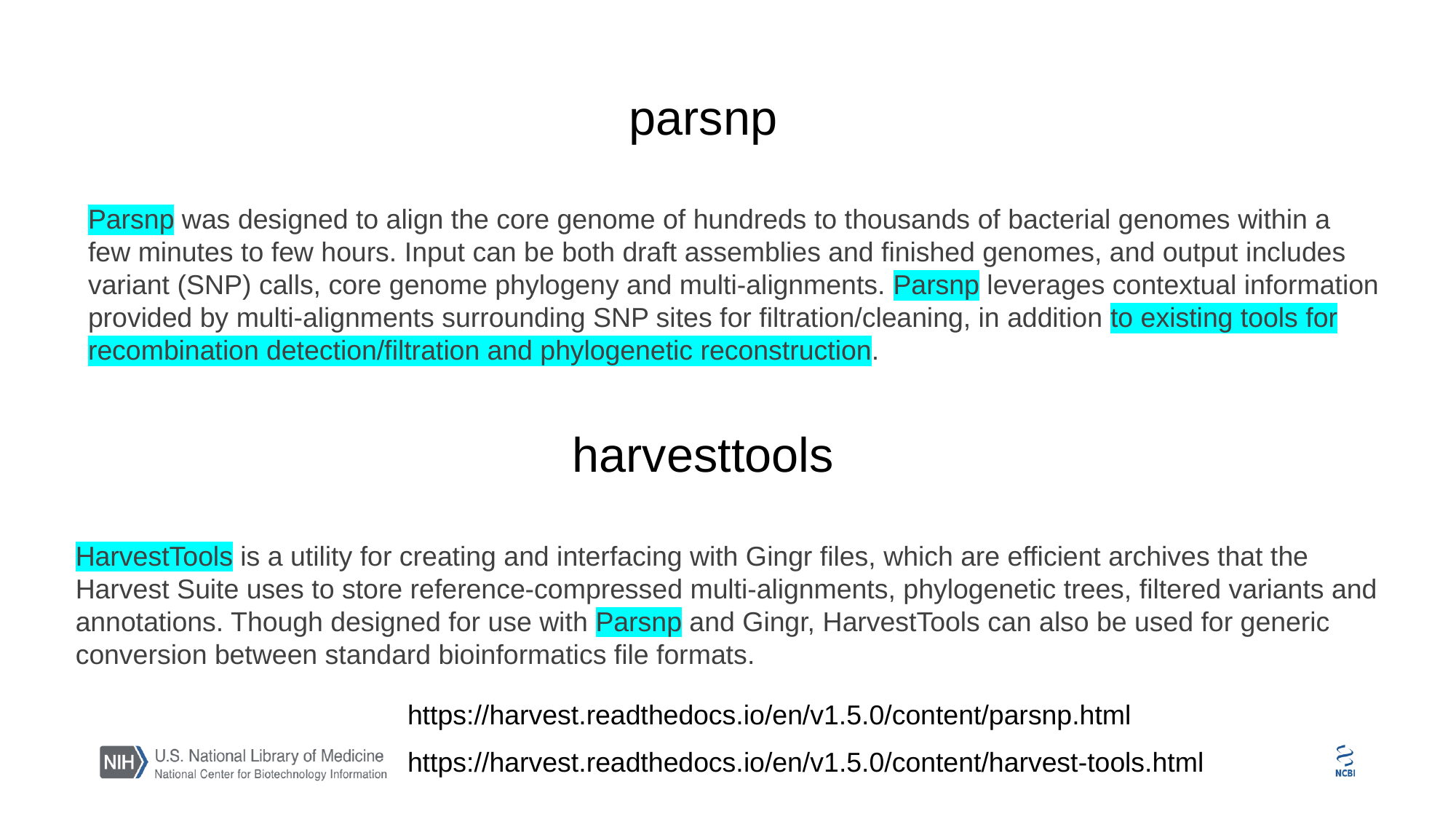

parsnp
Parsnp was designed to align the core genome of hundreds to thousands of bacterial genomes within a few minutes to few hours. Input can be both draft assemblies and finished genomes, and output includes variant (SNP) calls, core genome phylogeny and multi-alignments. Parsnp leverages contextual information provided by multi-alignments surrounding SNP sites for filtration/cleaning, in addition to existing tools for recombination detection/filtration and phylogenetic reconstruction.
harvesttools
HarvestTools is a utility for creating and interfacing with Gingr files, which are efficient archives that the Harvest Suite uses to store reference-compressed multi-alignments, phylogenetic trees, filtered variants and annotations. Though designed for use with Parsnp and Gingr, HarvestTools can also be used for generic conversion between standard bioinformatics file formats.
https://harvest.readthedocs.io/en/v1.5.0/content/parsnp.html
https://harvest.readthedocs.io/en/v1.5.0/content/harvest-tools.html